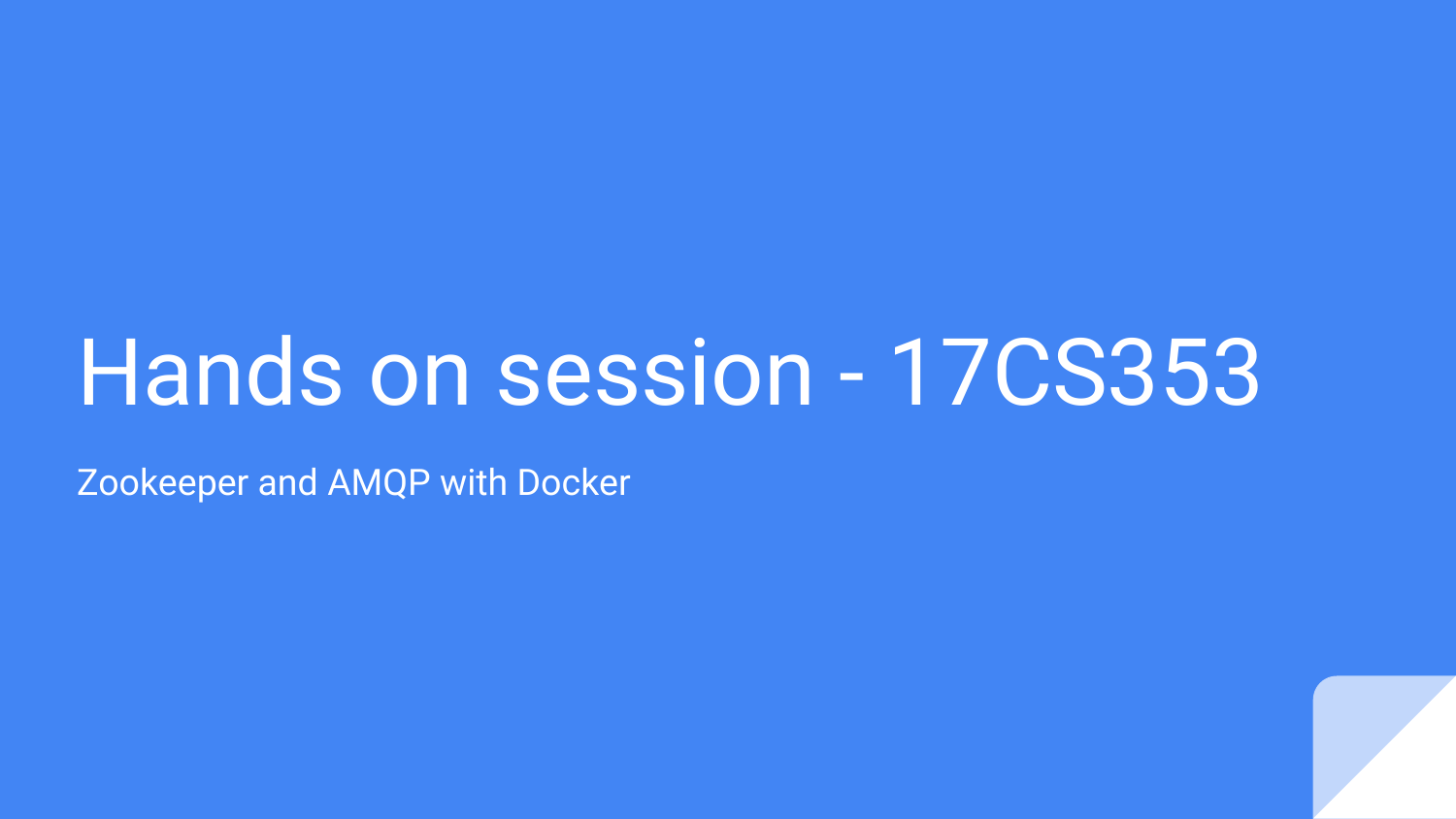

# Hands on session - 17CS353
Zookeeper and AMQP with Docker